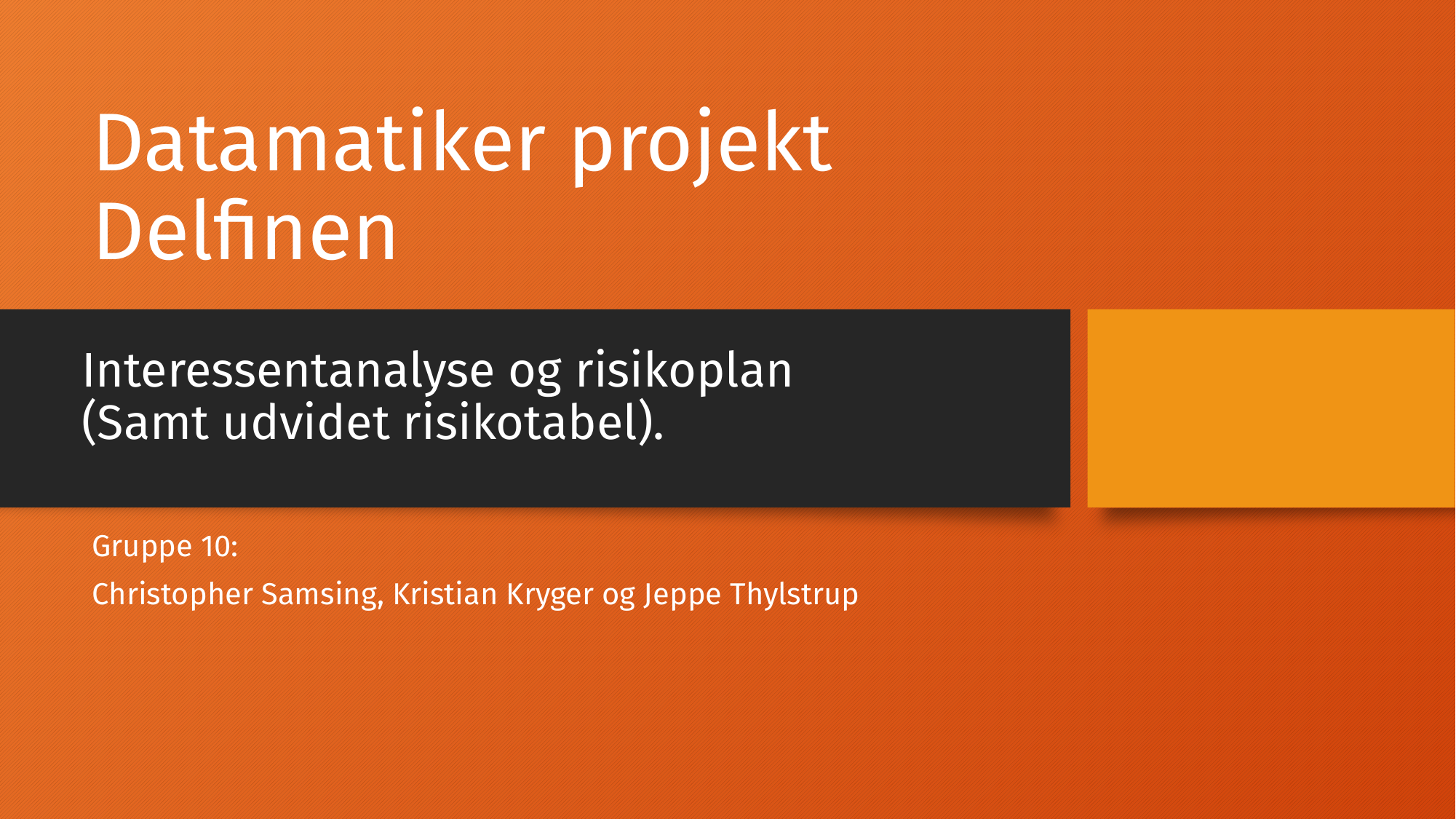

# Datamatiker projekt Delfinen
Interessentanalyse og risikoplan
(Samt udvidet risikotabel).
Gruppe 10:
Christopher Samsing, Kristian Kryger og Jeppe Thylstrup